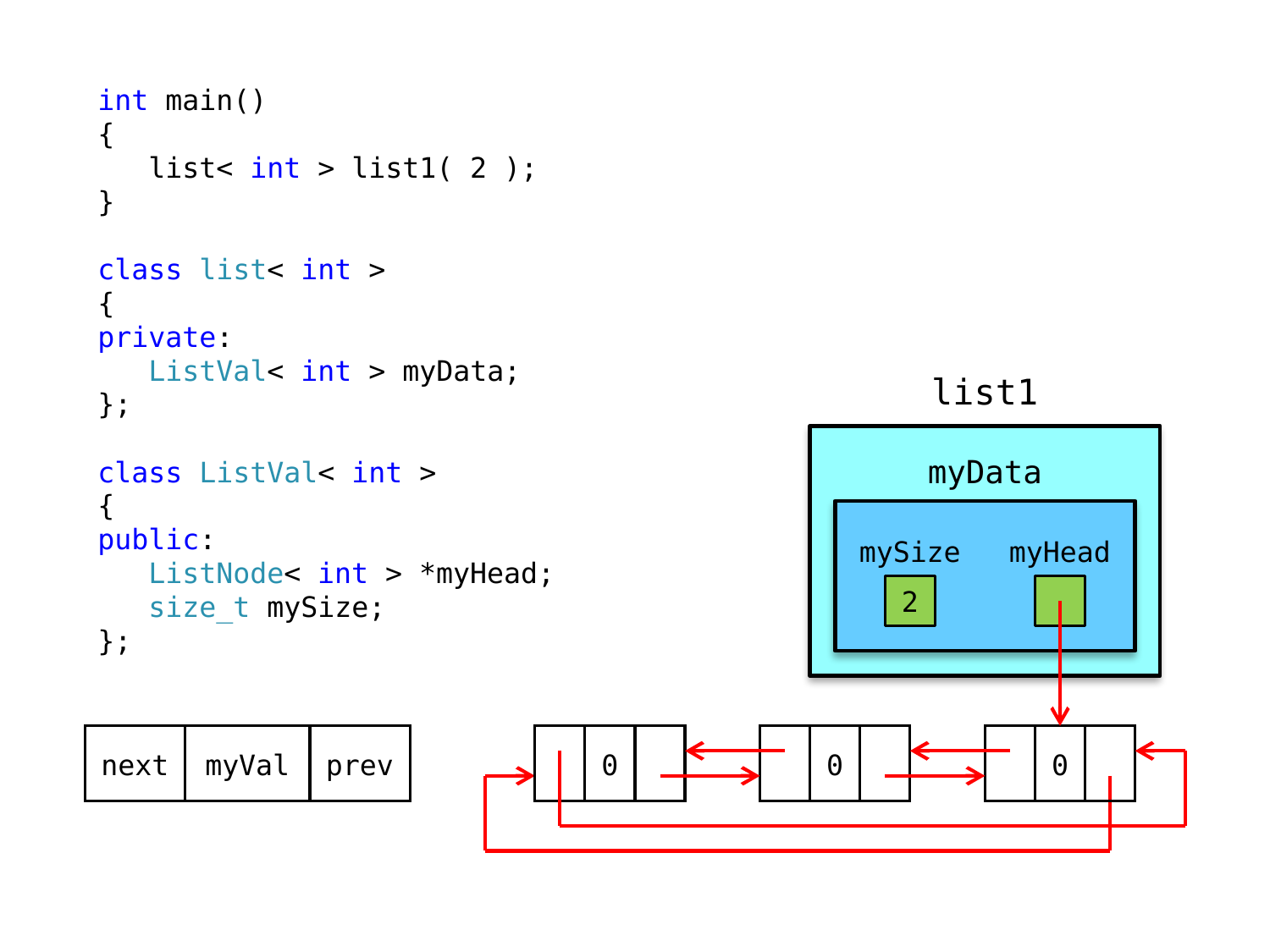

int main()
{
   list< int > list1( 2 );
}

class list< int >
{
private:
   ListVal< int > myData;
};

class ListVal< int >
{
public:
   ListNode< int > *myHead;
   size_t mySize;
};
list1
myData

mySize
myHead
2

next
myVal
prev

0

0

0